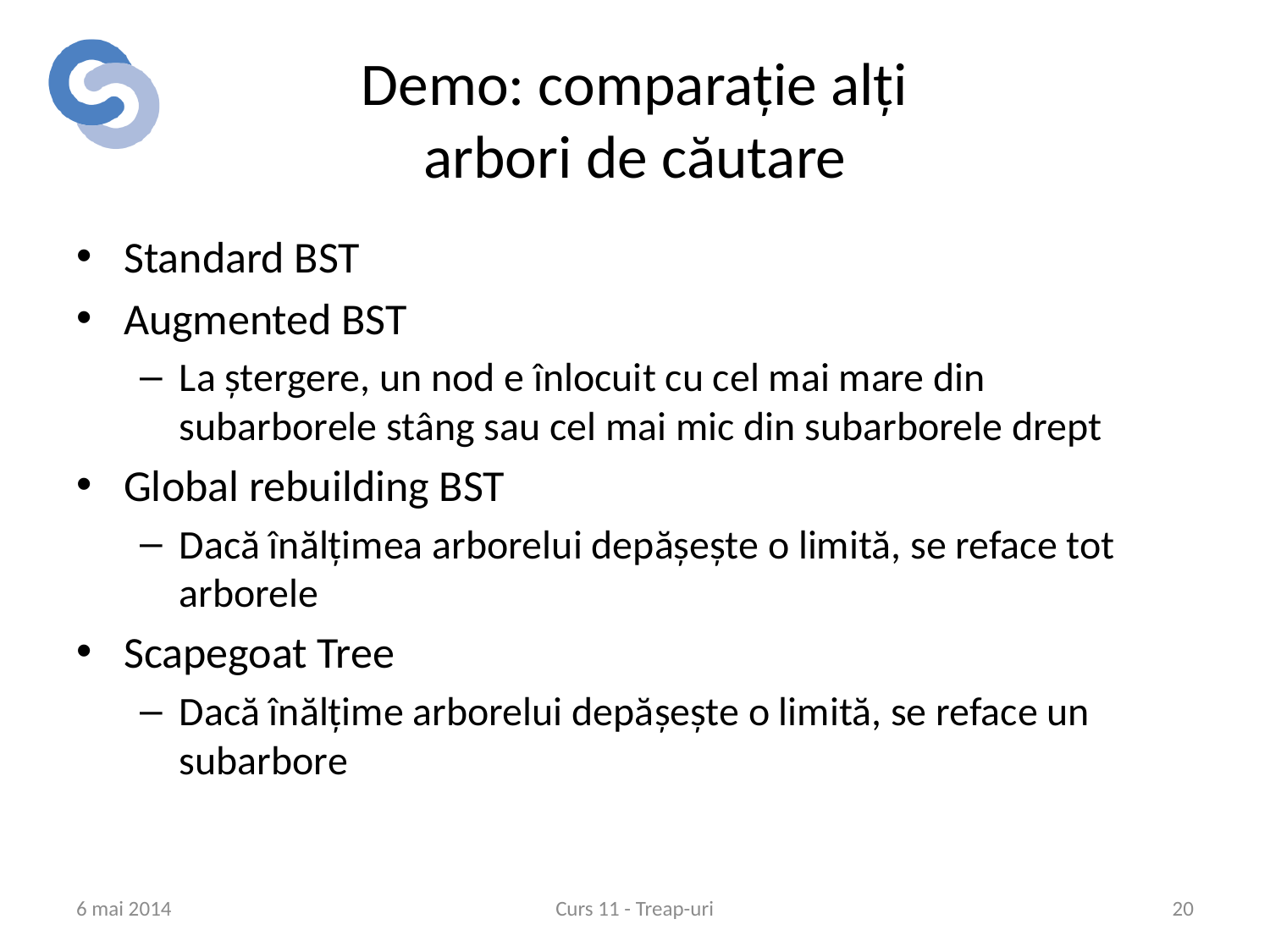

# Demo: comparație alți arbori de căutare
Standard BST
Augmented BST
La ștergere, un nod e înlocuit cu cel mai mare din subarborele stâng sau cel mai mic din subarborele drept
Global rebuilding BST
Dacă înălțimea arborelui depășește o limită, se reface tot arborele
Scapegoat Tree
Dacă înălțime arborelui depășește o limită, se reface un subarbore
6 mai 2014
Curs 11 - Treap-uri
20